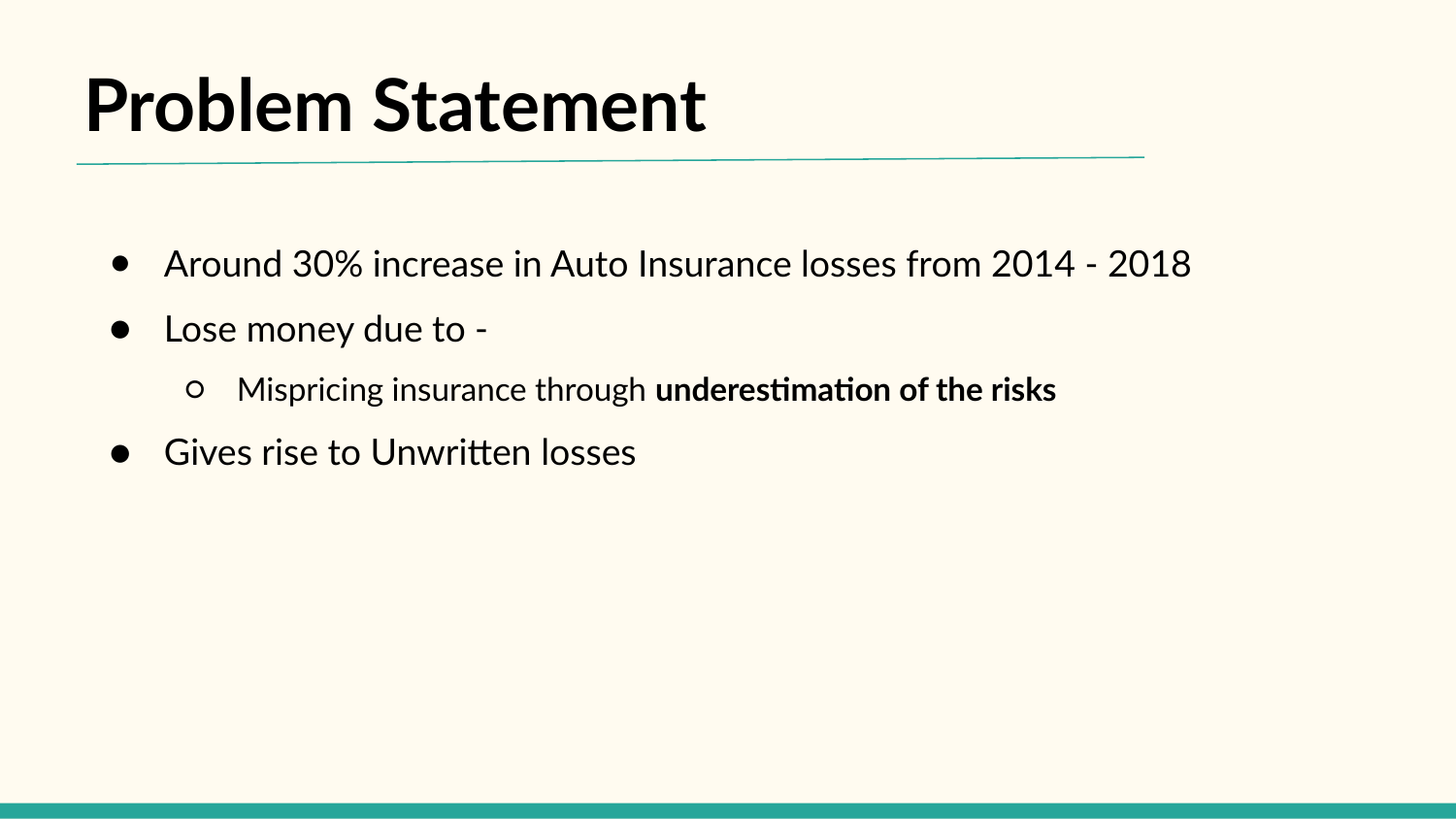

# Problem Statement
Around 30% increase in Auto Insurance losses from 2014 - 2018
Lose money due to -
Mispricing insurance through underestimation of the risks
Gives rise to Unwritten losses